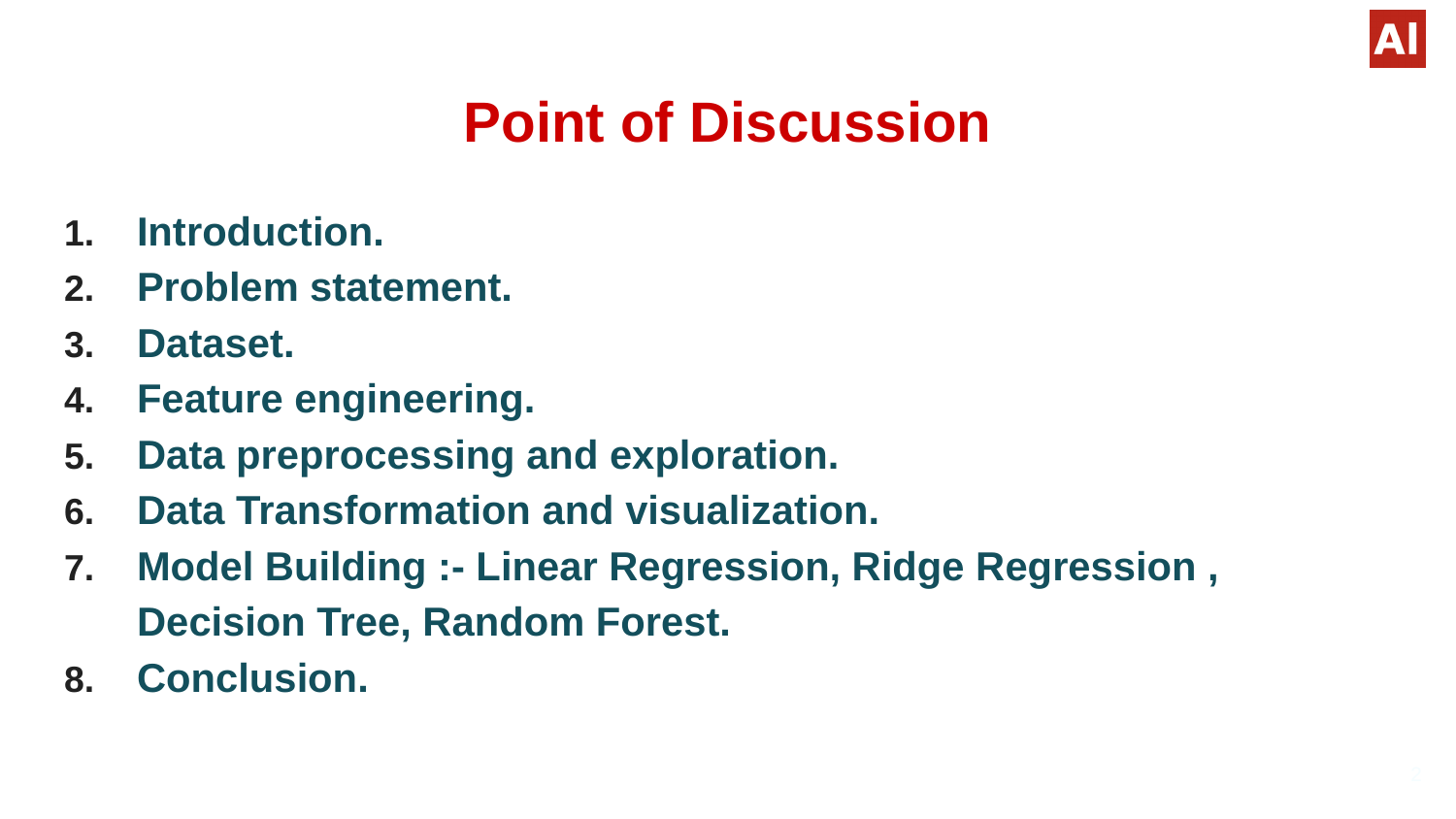

# Point of Discussion
Introduction.
Problem statement.
Dataset.
Feature engineering.
Data preprocessing and exploration.
Data Transformation and visualization.
Model Building :- Linear Regression, Ridge Regression , Decision Tree, Random Forest.
Conclusion.

2